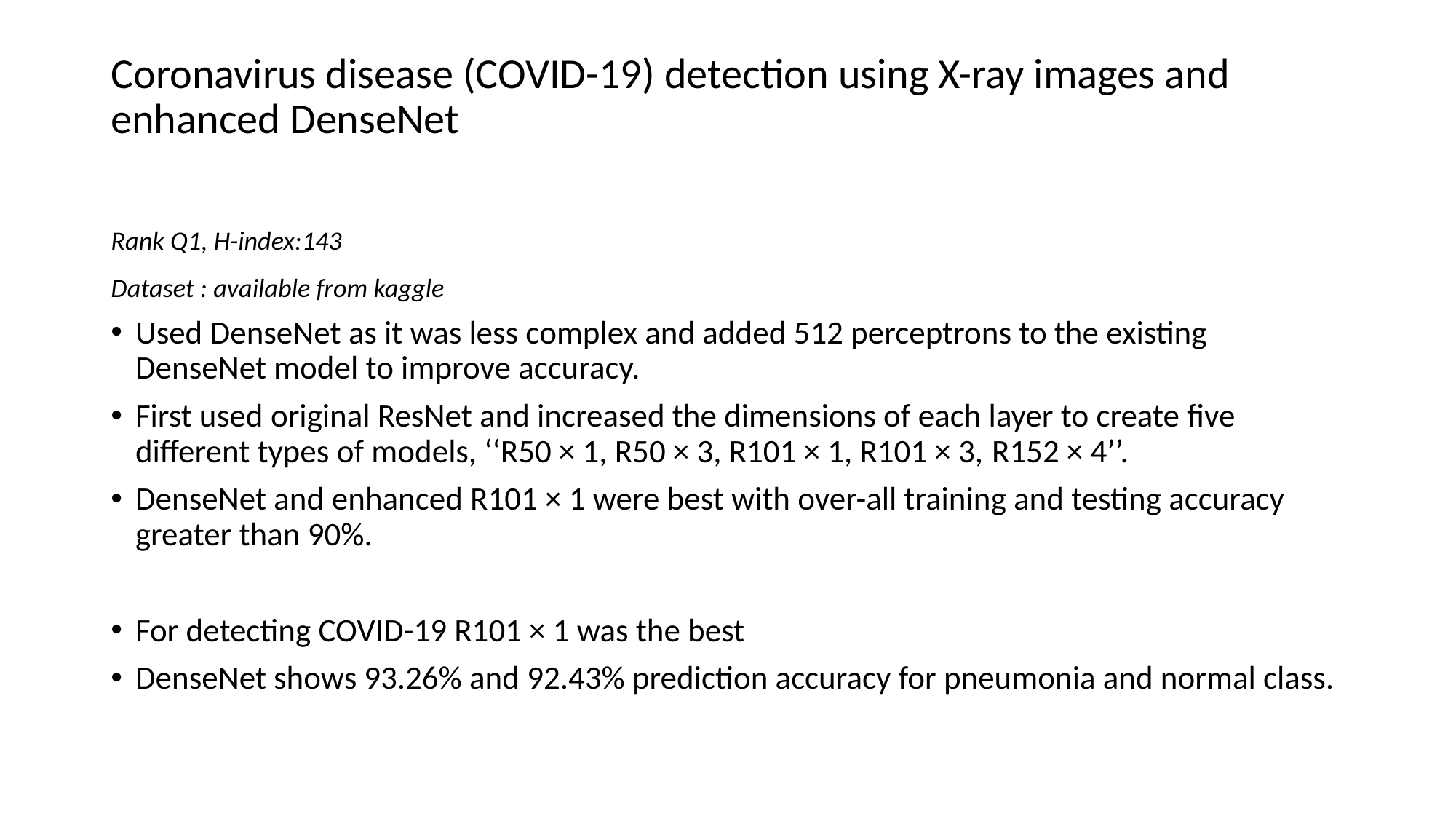

# Coronavirus disease (COVID-19) detection using X-ray images and enhanced DenseNet
Rank Q1, H-index:143
Dataset : available from kaggle
Used DenseNet as it was less complex and added 512 perceptrons to the existing DenseNet model to improve accuracy.
First used original ResNet and increased the dimensions of each layer to create five different types of models, ‘‘R50 × 1, R50 × 3, R101 × 1, R101 × 3, R152 × 4’’.
DenseNet and enhanced R101 × 1 were best with over-all training and testing accuracy greater than 90%.

For detecting COVID-19 R101 × 1 was the best
DenseNet shows 93.26% and 92.43% prediction accuracy for pneumonia and normal class.